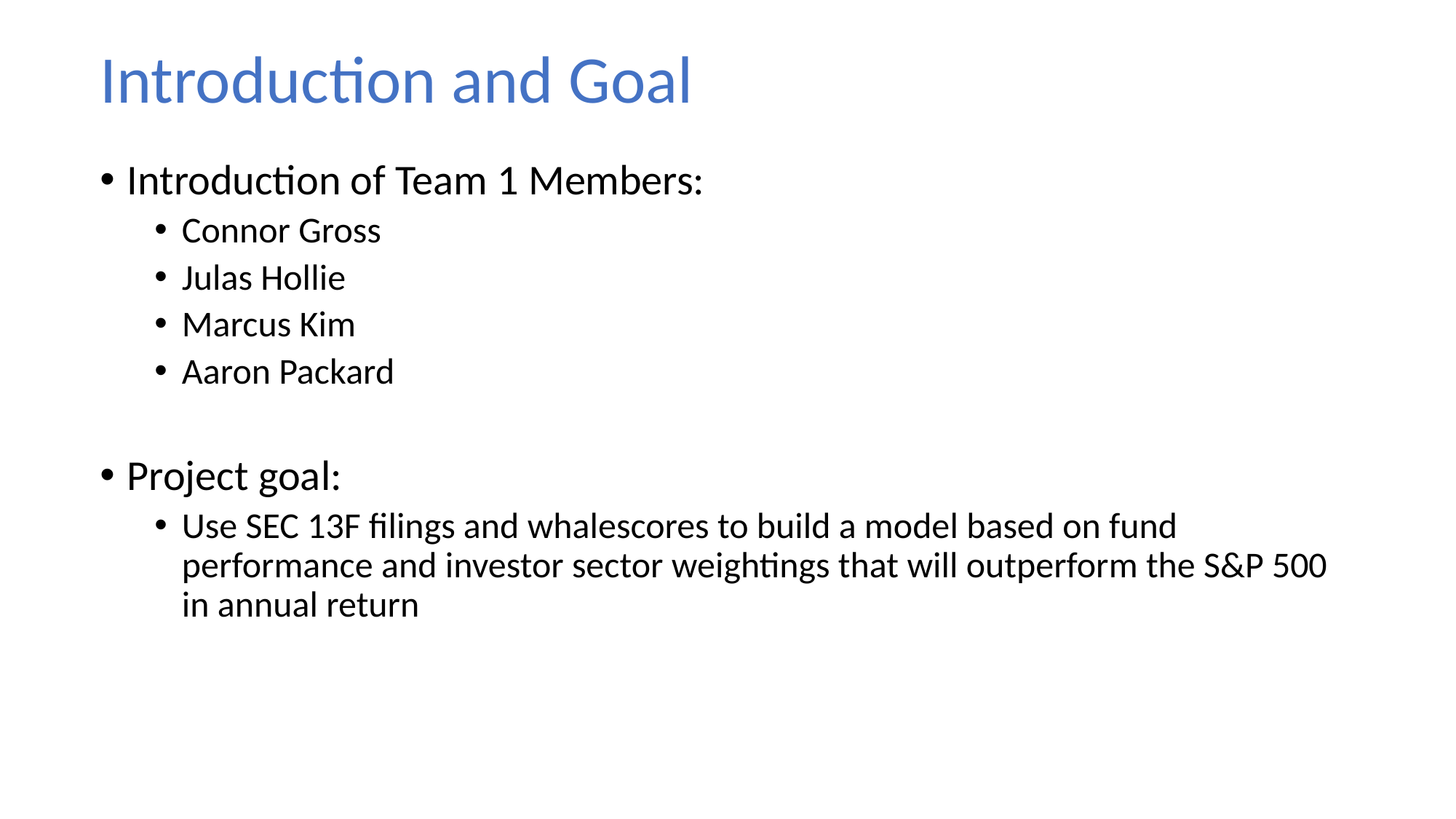

# Introduction and Goal
Introduction of Team 1 Members:
Connor Gross
Julas Hollie
Marcus Kim
Aaron Packard

Project goal:
Use SEC 13F filings and whalescores to build a model based on fund performance and investor sector weightings that will outperform the S&P 500 in annual return